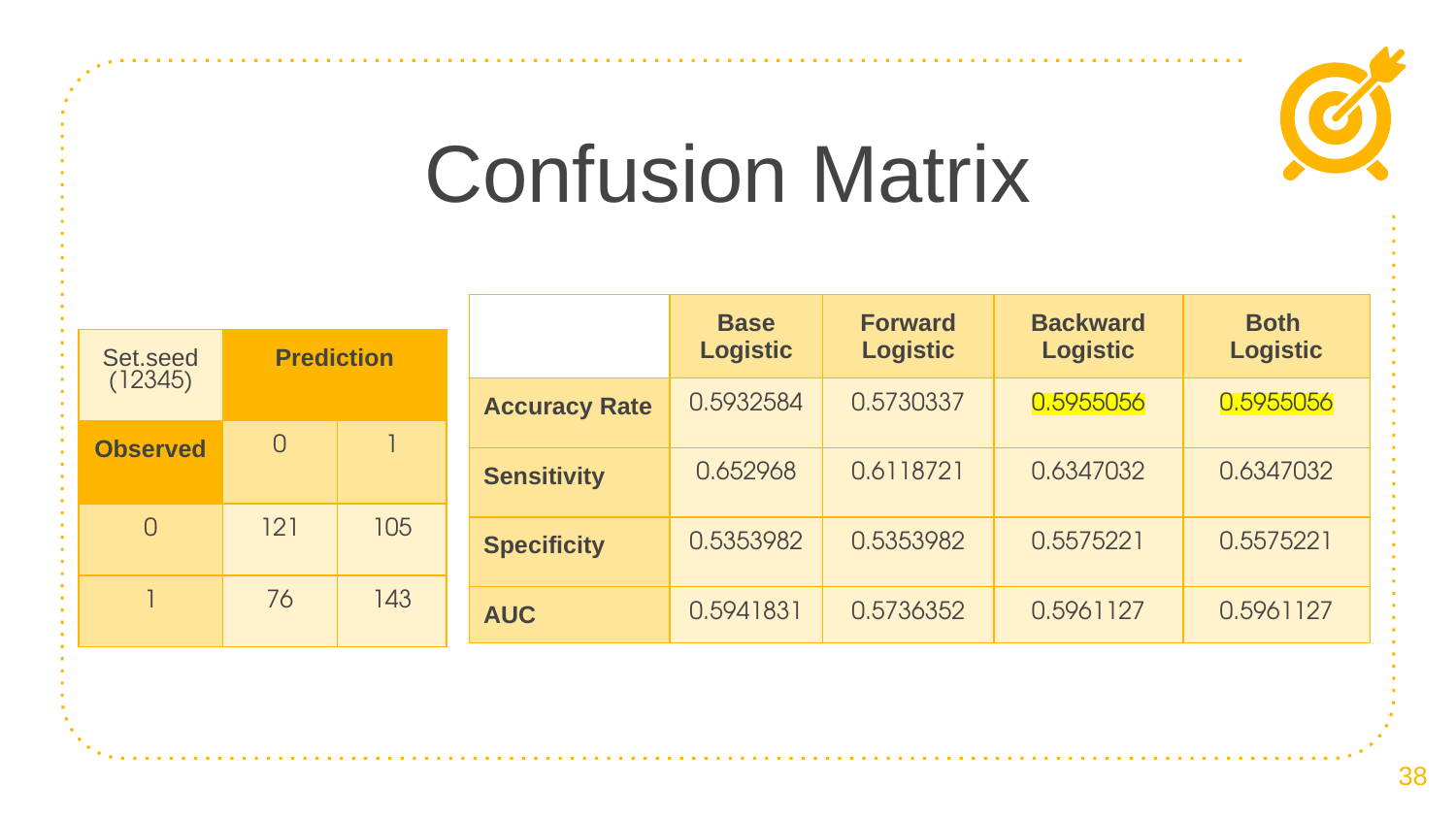

# Confusion Matrix
|  | Base Logistic | Forward Logistic | Backward Logistic | Both Logistic |
| --- | --- | --- | --- | --- |
| Accuracy Rate | 0.5932584 | 0.5730337 | 0.5955056 | 0.5955056 |
| Sensitivity | 0.652968 | 0.6118721 | 0.6347032 | 0.6347032 |
| Specificity | 0.5353982 | 0.5353982 | 0.5575221 | 0.5575221 |
| AUC | 0.5941831 | 0.5736352 | 0.5961127 | 0.5961127 |
| Set.seed (12345) | Prediction |  |
| --- | --- | --- |
| Observed | 0 | 1 |
| 0 | 121 | 105 |
| 1 | 76 | 143 |
38